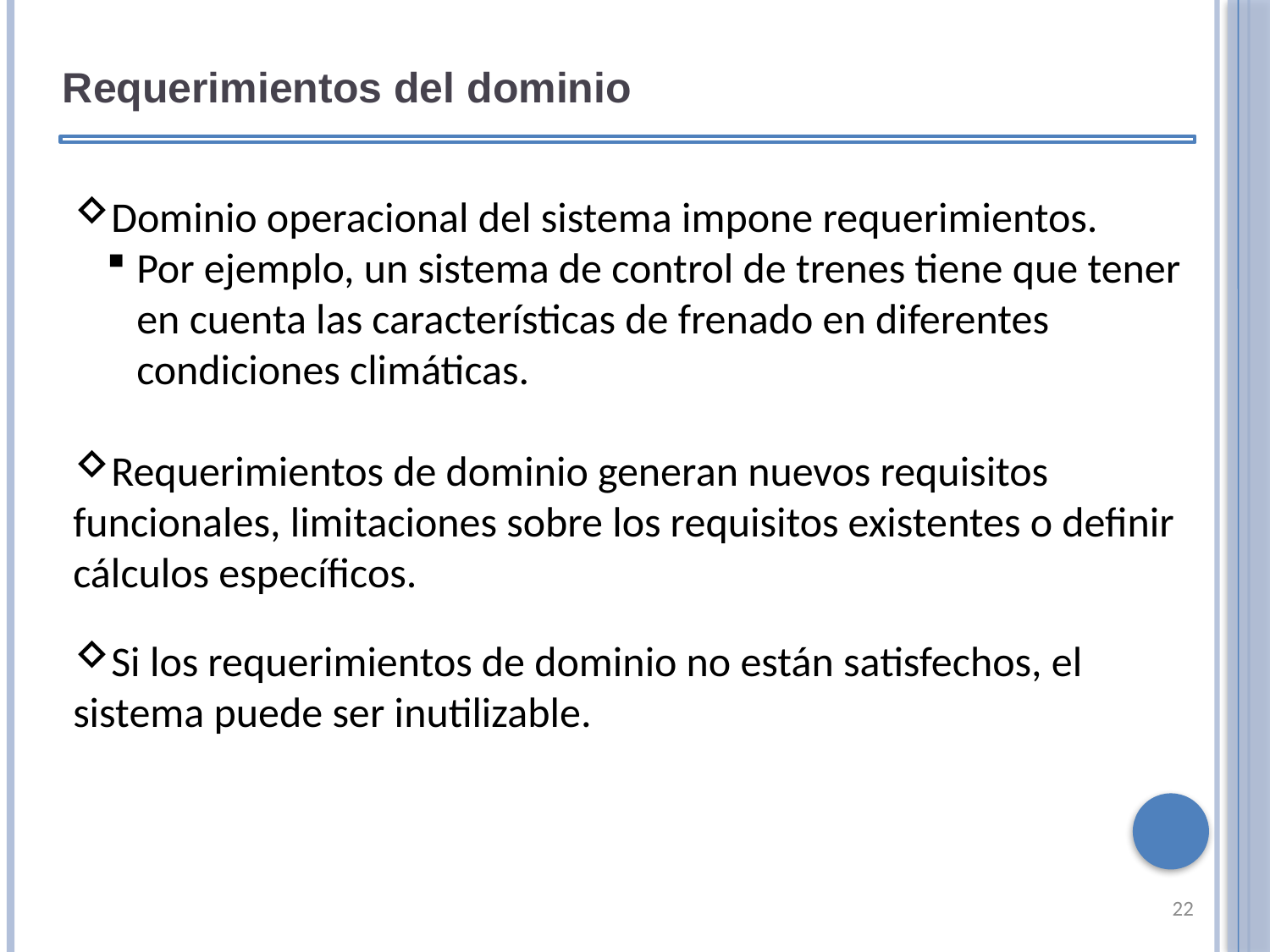

Requerimientos del dominio

Dominio operacional del sistema impone requerimientos.
Por ejemplo, un sistema de control de trenes tiene que tener en cuenta las características de frenado en diferentes condiciones climáticas.

Requerimientos de dominio generan nuevos requisitos funcionales, limitaciones sobre los requisitos existentes o definir cálculos específicos.

Si los requerimientos de dominio no están satisfechos, el sistema puede ser inutilizable.
22